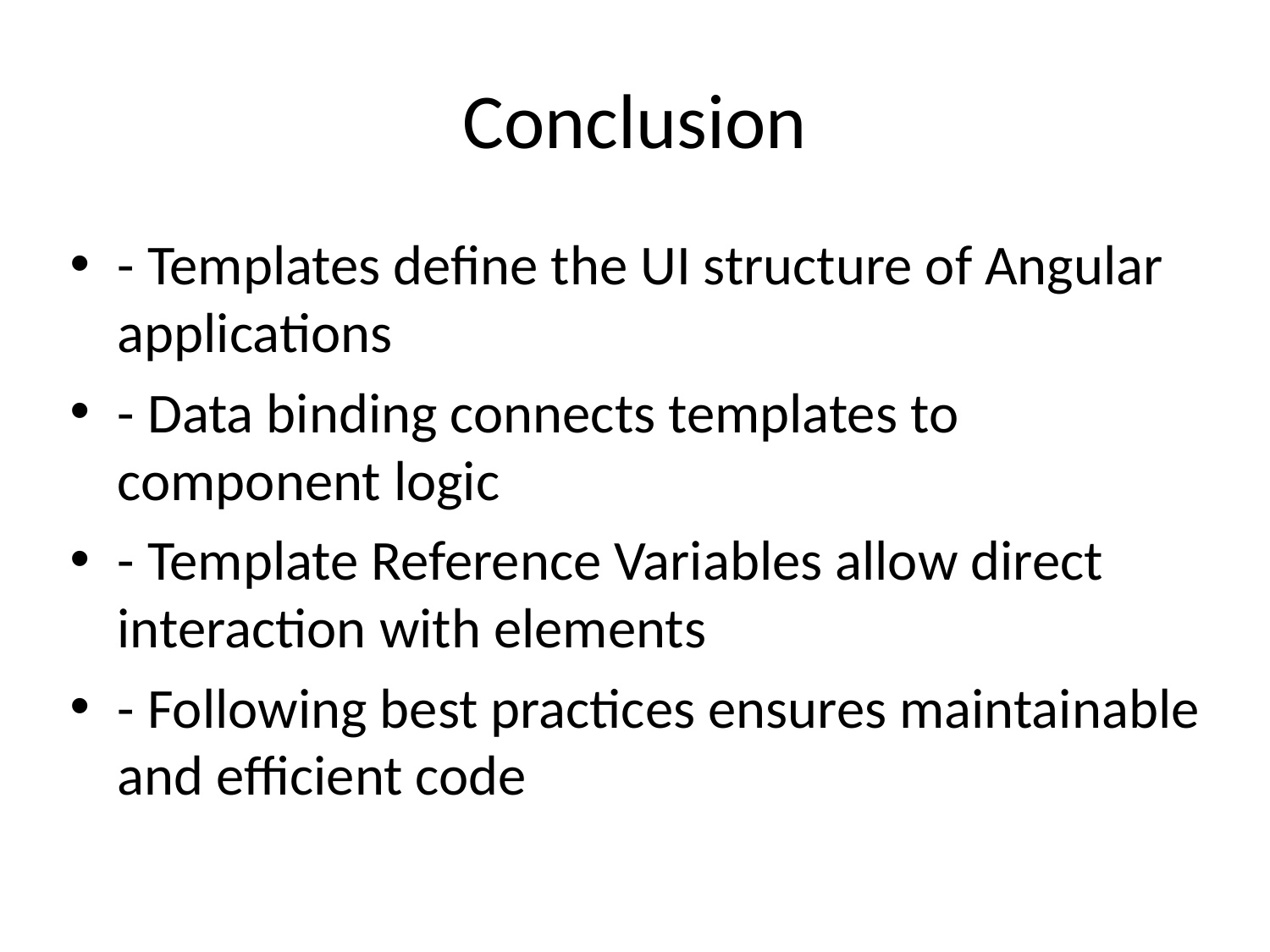

# Conclusion
- Templates define the UI structure of Angular applications
- Data binding connects templates to component logic
- Template Reference Variables allow direct interaction with elements
- Following best practices ensures maintainable and efficient code